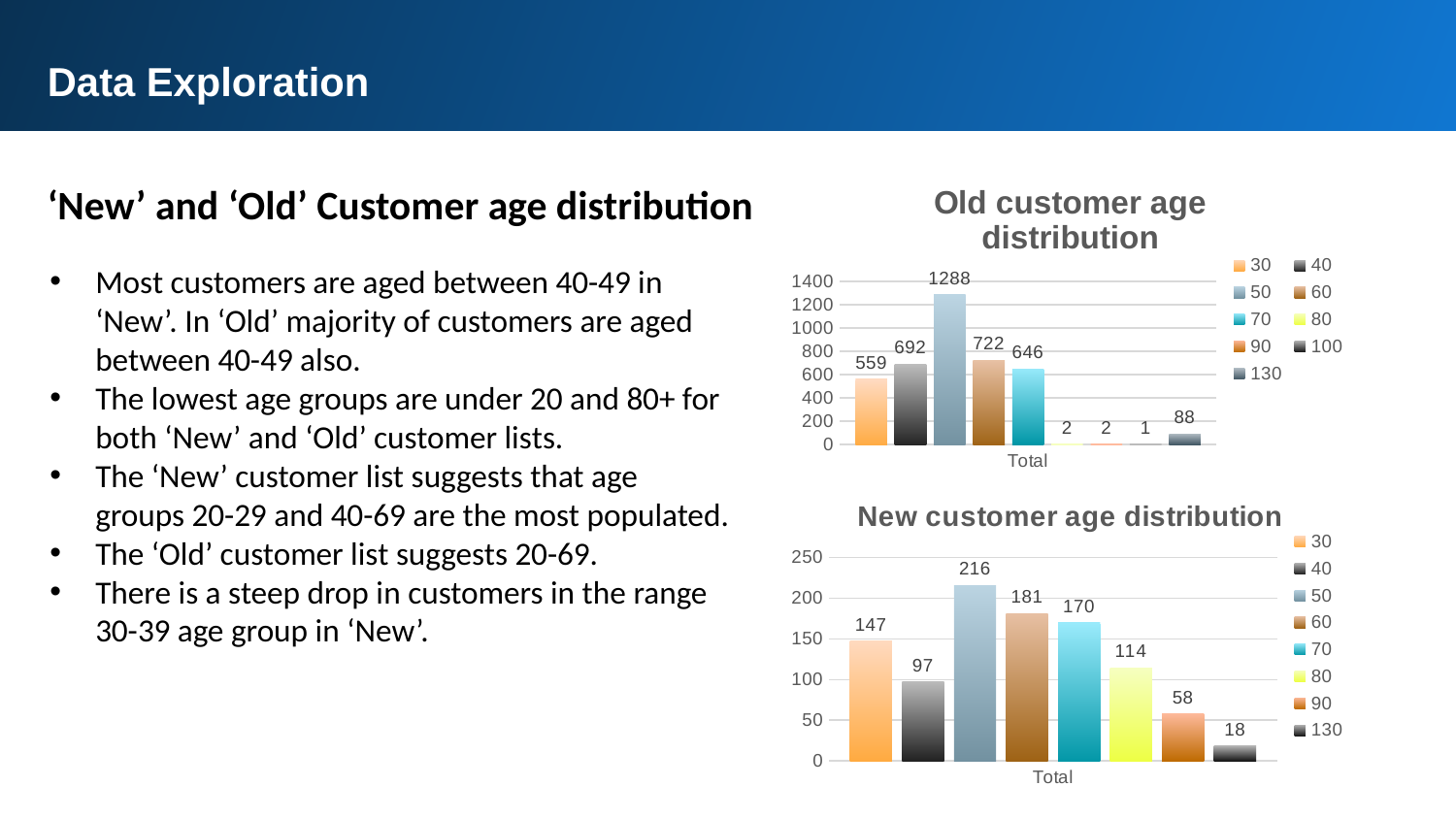

Data Exploration
‘New’ and ‘Old’ Customer age distribution

### Chart: Old customer age distribution

| Category | 30 | 40 | 50 | 60 | 70 | 80 | 90 | 100 | 130 |
|---|---|---|---|---|---|---|---|---|---|
| Total | 559.0 | 692.0 | 1288.0 | 722.0 | 646.0 | 2.0 | 2.0 | 1.0 | 88.0 |
Most customers are aged between 40-49 in ‘New’. In ‘Old’ majority of customers are aged between 40-49 also.
The lowest age groups are under 20 and 80+ for both ‘New’ and ‘Old’ customer lists.
The ‘New’ customer list suggests that age groups 20-29 and 40-69 are the most populated.
The ‘Old’ customer list suggests 20-69.
There is a steep drop in customers in the range 30-39 age group in ‘New’.

### Chart: New customer age distribution

| Category | 30 | 40 | 50 | 60 | 70 | 80 | 90 | 130 |
|---|---|---|---|---|---|---|---|---|
| Total | 147.0 | 97.0 | 216.0 | 181.0 | 170.0 | 114.0 | 58.0 | 18.0 |